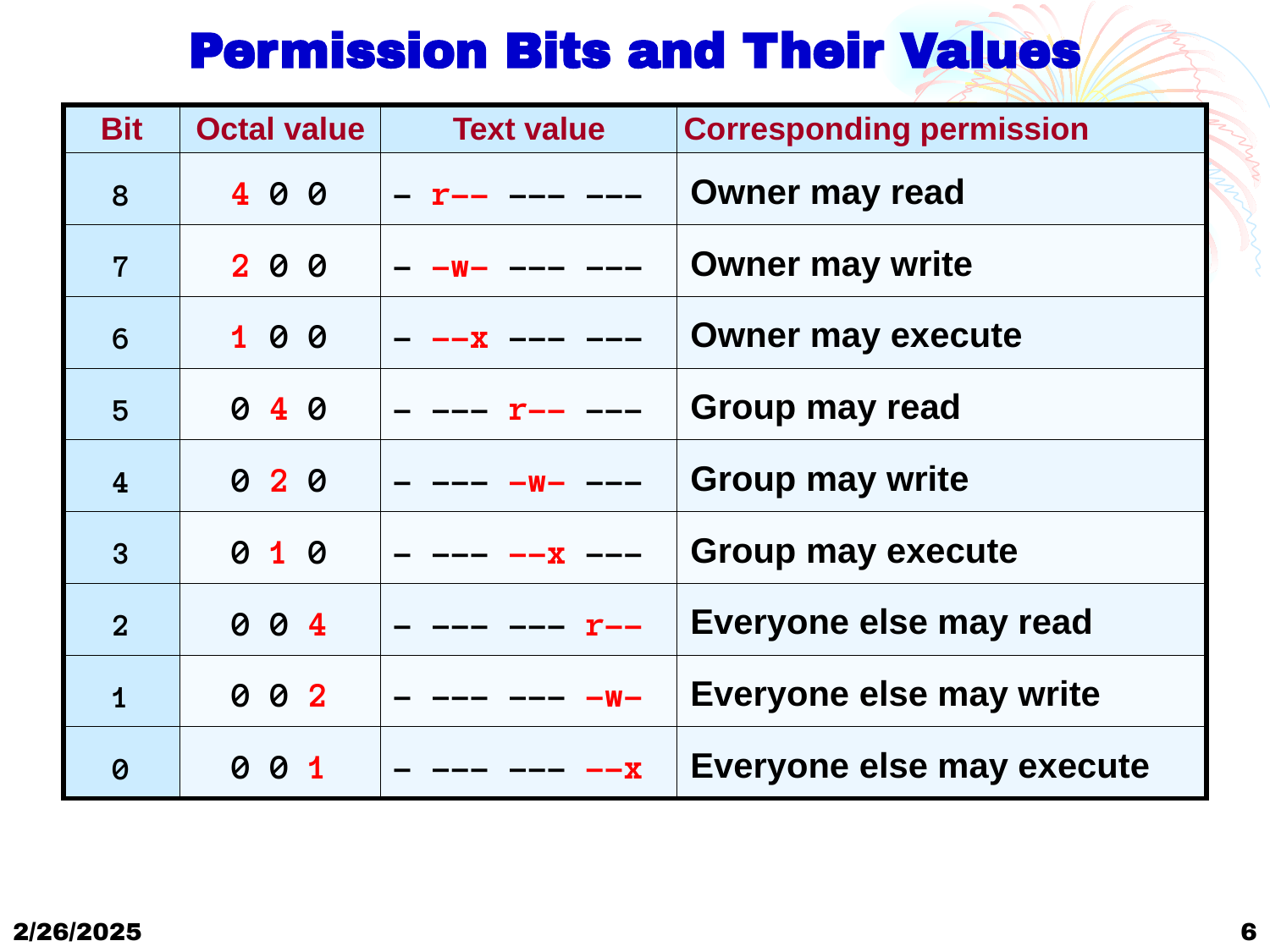

# Permission Bits and Their Values
| Bit | Octal value | Text value | Corresponding permission |
| --- | --- | --- | --- |
| 8 | 4 0 0 | - r-- --- --- | Owner may read |
| 7 | 2 0 0 | - -w- --- --- | Owner may write |
| 6 | 1 0 0 | - --x --- --- | Owner may execute |
| 5 | 0 4 0 | - --- r-- --- | Group may read |
| 4 | 0 2 0 | - --- -w- --- | Group may write |
| 3 | 0 1 0 | - --- --x --- | Group may execute |
| 2 | 0 0 4 | - --- --- r-- | Everyone else may read |
| 1 | 0 0 2 | - --- --- -w- | Everyone else may write |
| 0 | 0 0 1 | - --- --- --x | Everyone else may execute |
2/26/2025
6